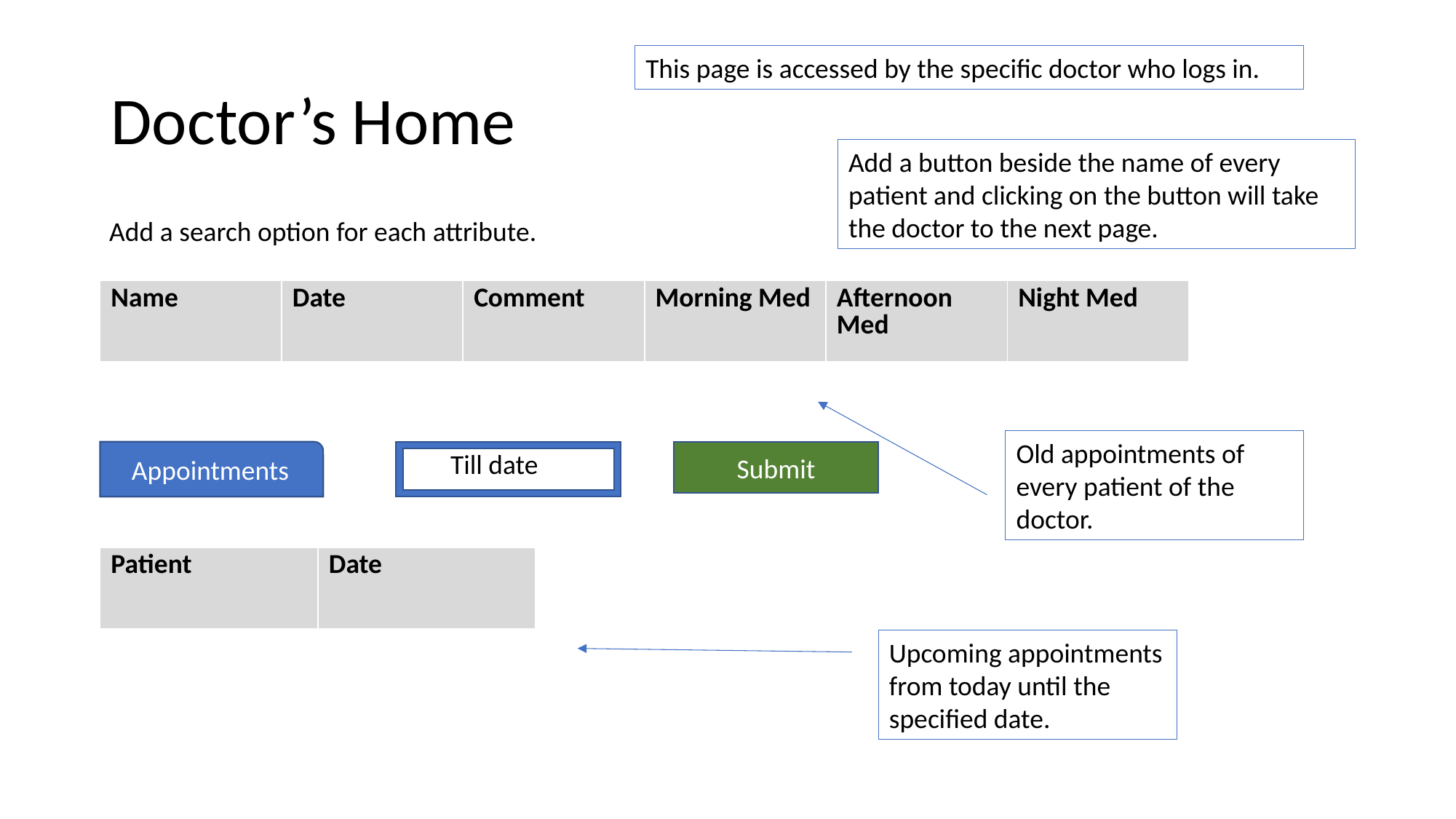

# Doctor’s Home
This page is accessed by the specific doctor who logs in.
Add a button beside the name of every patient and clicking on the button will take the doctor to the next page.
Add a search option for each attribute.
| Name | Date | Comment | Morning Med | Afternoon Med | Night Med |
| --- | --- | --- | --- | --- | --- |
Old appointments of every patient of the doctor.
Submit
Appointments

Till date
| Patient | Date |
| --- | --- |
Upcoming appointments from today until the specified date.